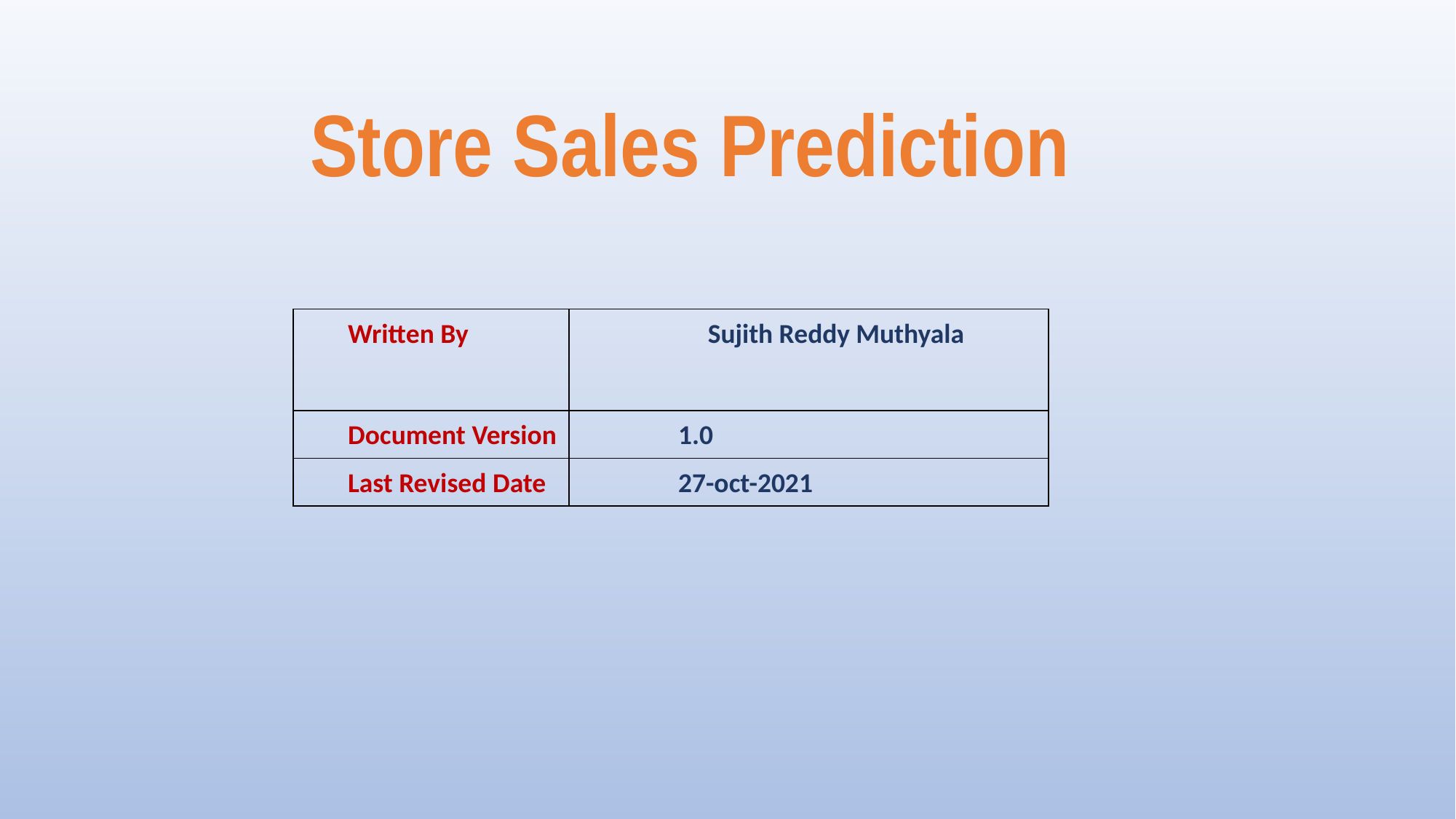

# Store Sales Prediction
| Written By | Sujith Reddy Muthyala |
| --- | --- |
| Document Version | 1.0 |
| Last Revised Date | 27-oct-2021 |